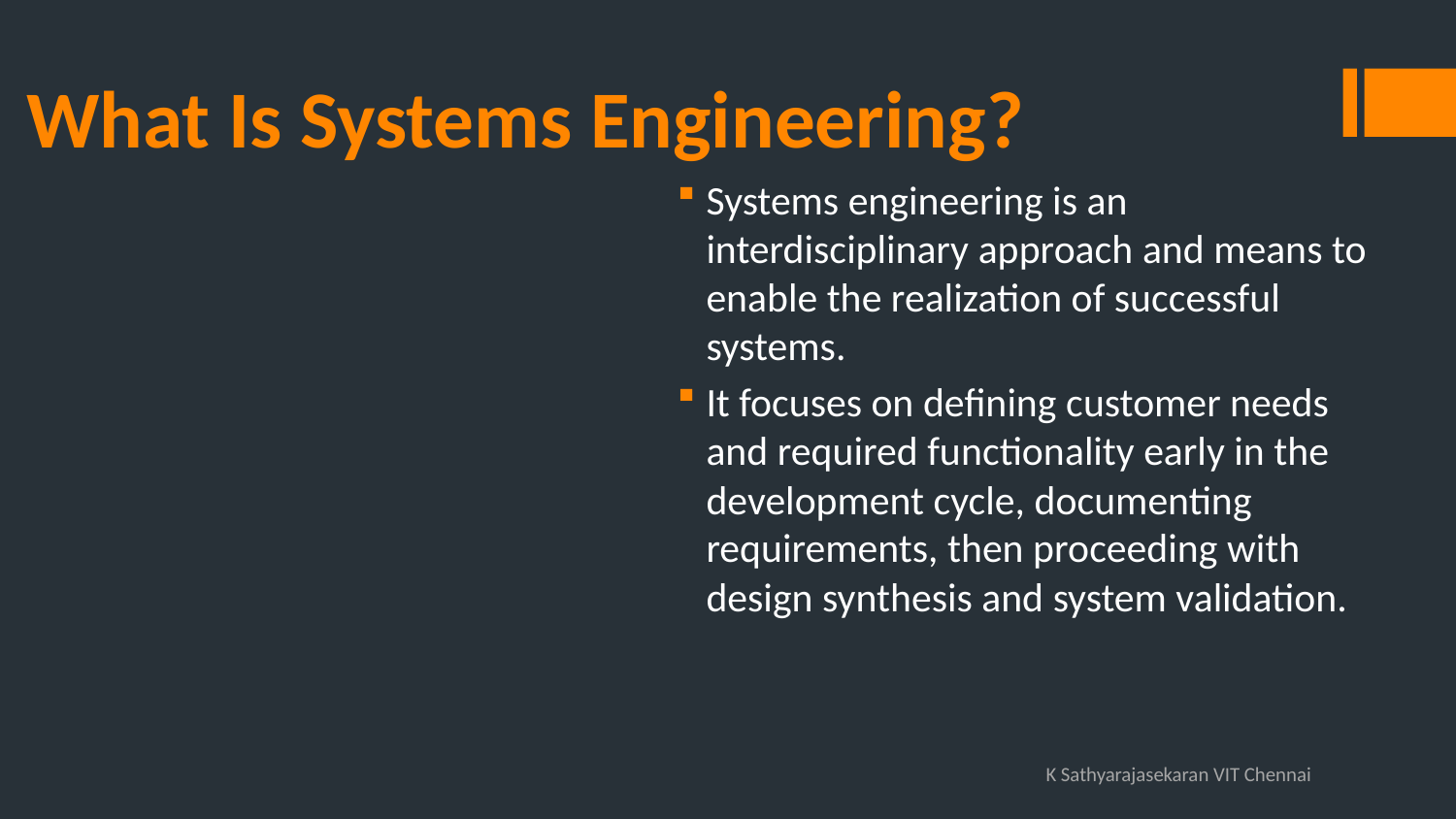

# What Is Systems Engineering?
Systems engineering is an interdisciplinary approach and means to enable the realization of successful systems.
It focuses on defining customer needs and required functionality early in the development cycle, documenting requirements, then proceeding with design synthesis and system validation.
K Sathyarajasekaran VIT Chennai